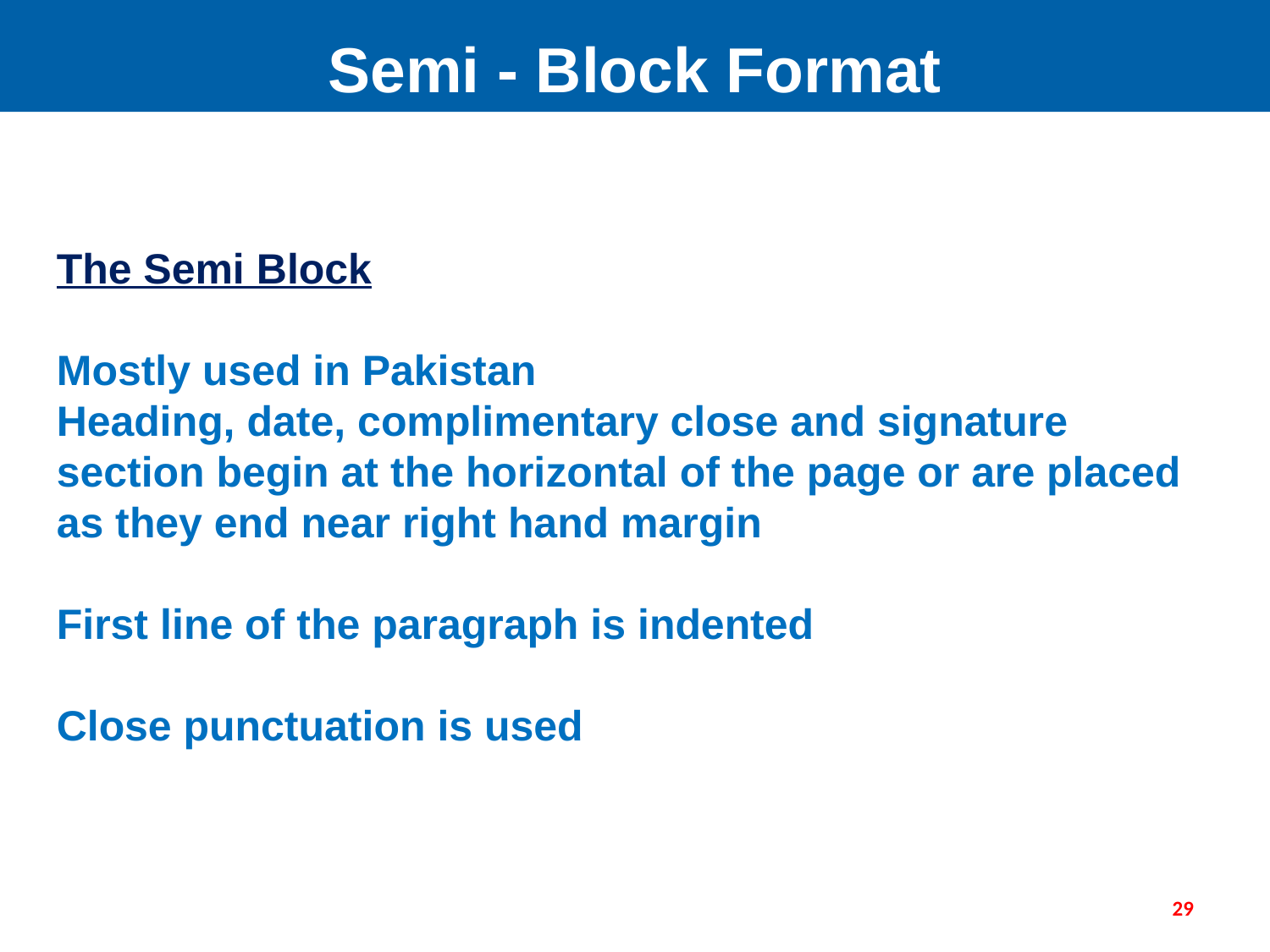

Semi - Block Format

The Semi Block

Mostly used in Pakistan
Heading, date, complimentary close and signature section begin at the horizontal of the page or are placed as they end near right hand margin

First line of the paragraph is indented

Close punctuation is used

29